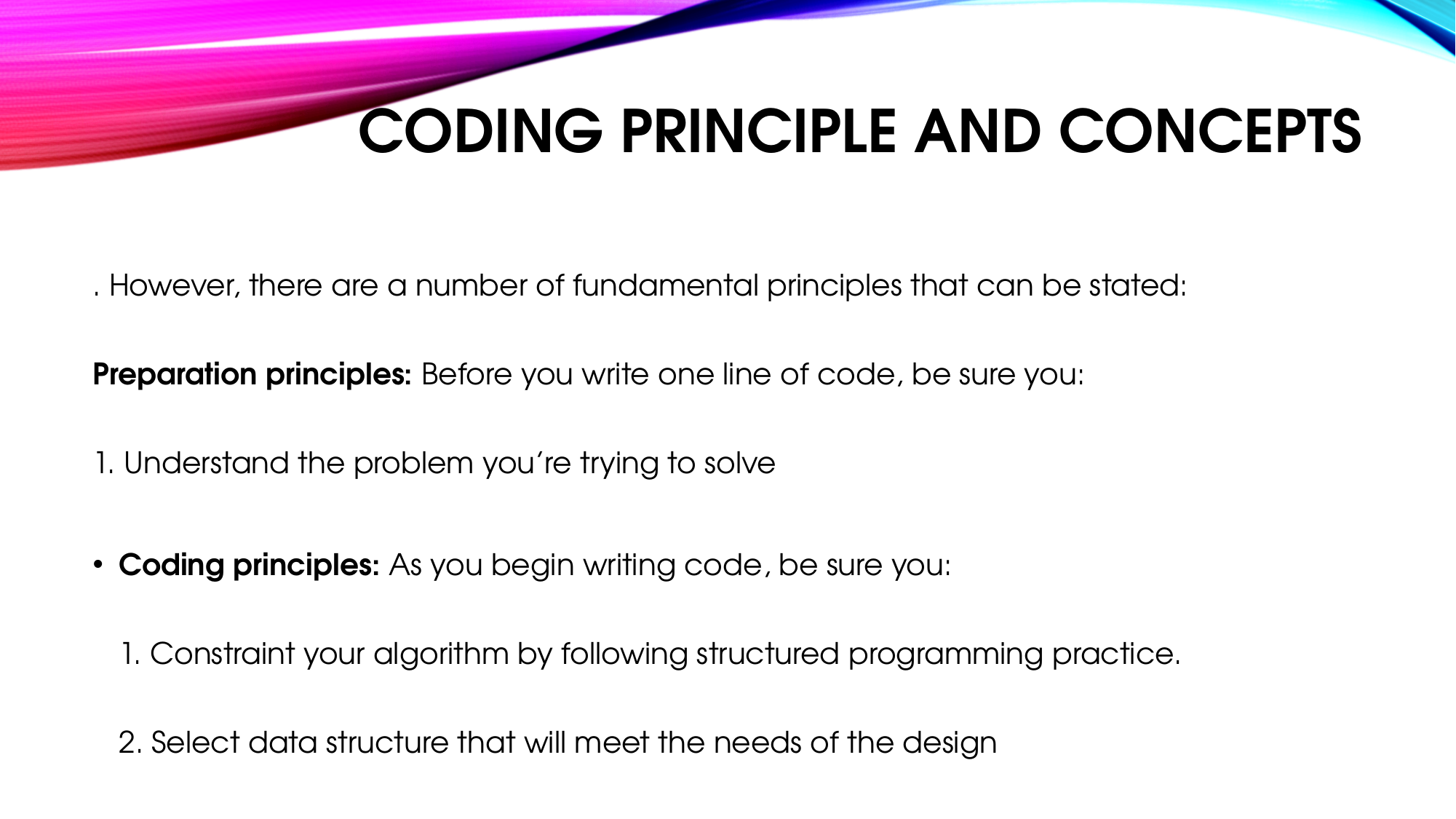

# Coding Principle and Concepts
. However, there are a number of fundamental principles that can be stated:
Preparation principles: Before you write one line of code, be sure you:
1. Understand the problem you’re trying to solve
Coding principles: As you begin writing code, be sure you:
1. Constraint your algorithm by following structured programming practice.
2. Select data structure that will meet the needs of the design